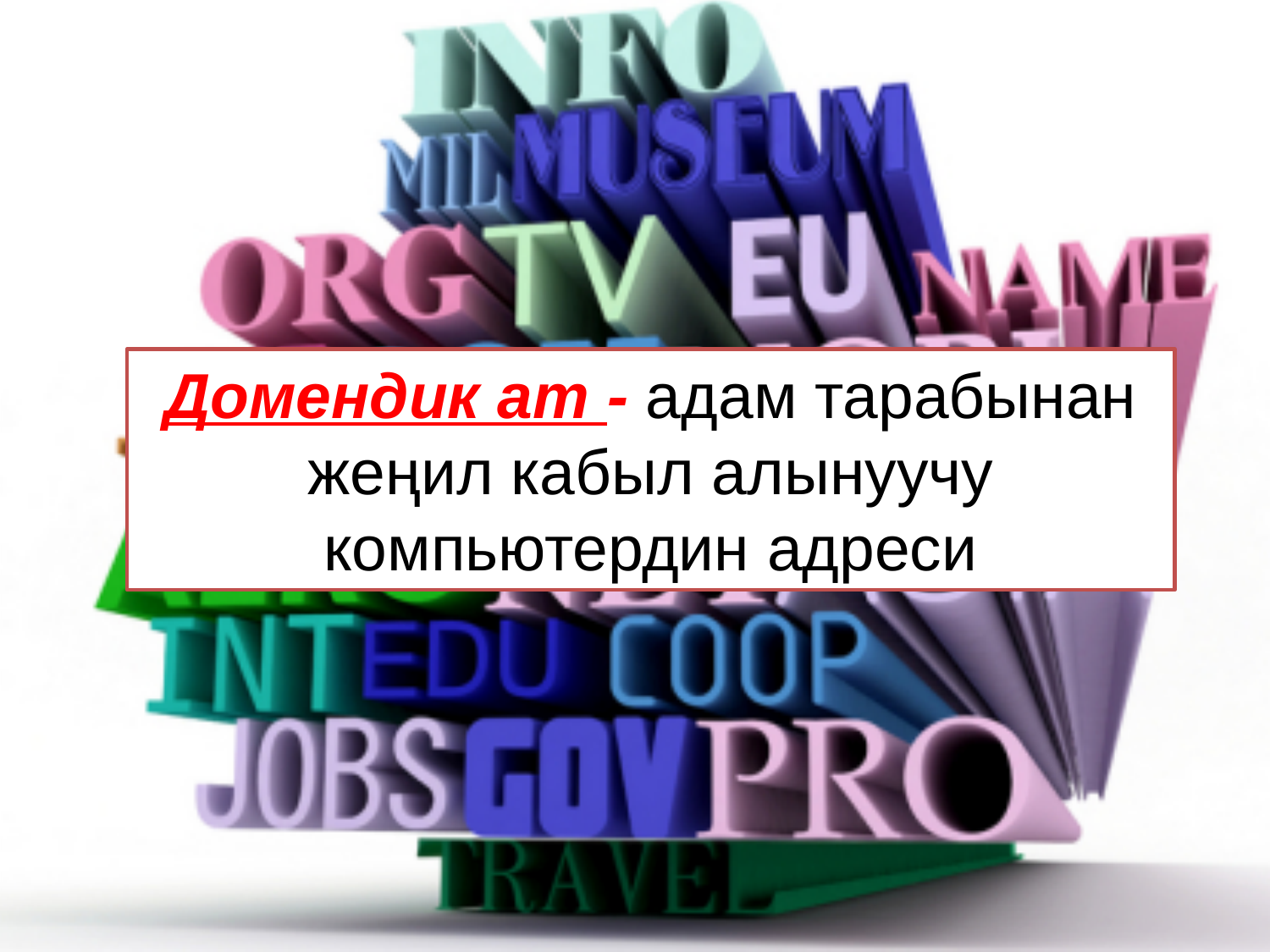

Домендик ат - адам тарабынан жеңил кабыл алынуучу компьютердин адреси